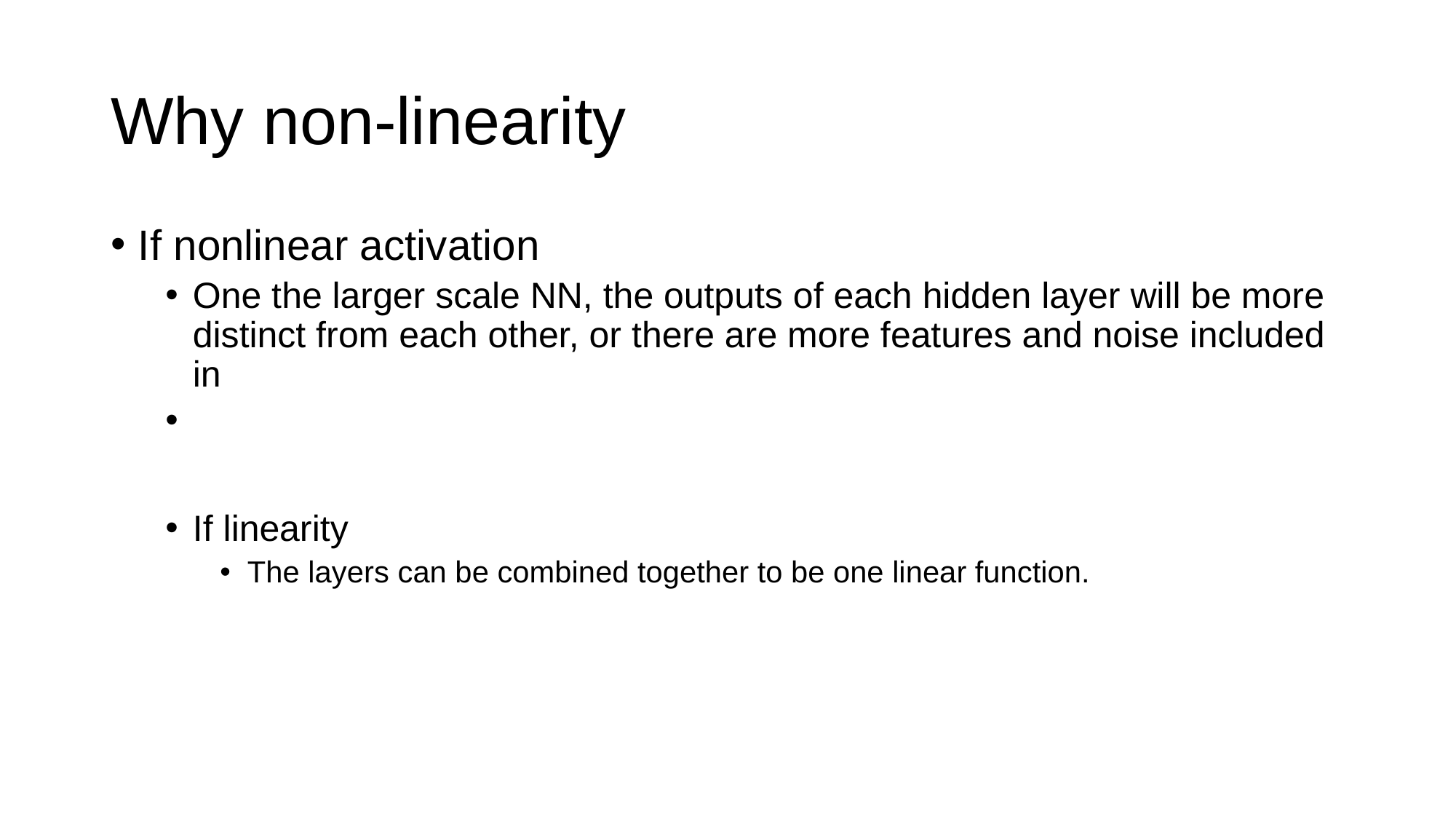

# Why non-linearity
If nonlinear activation
One the larger scale NN, the outputs of each hidden layer will be more distinct from each other, or there are more features and noise included in

If linearity
The layers can be combined together to be one linear function.